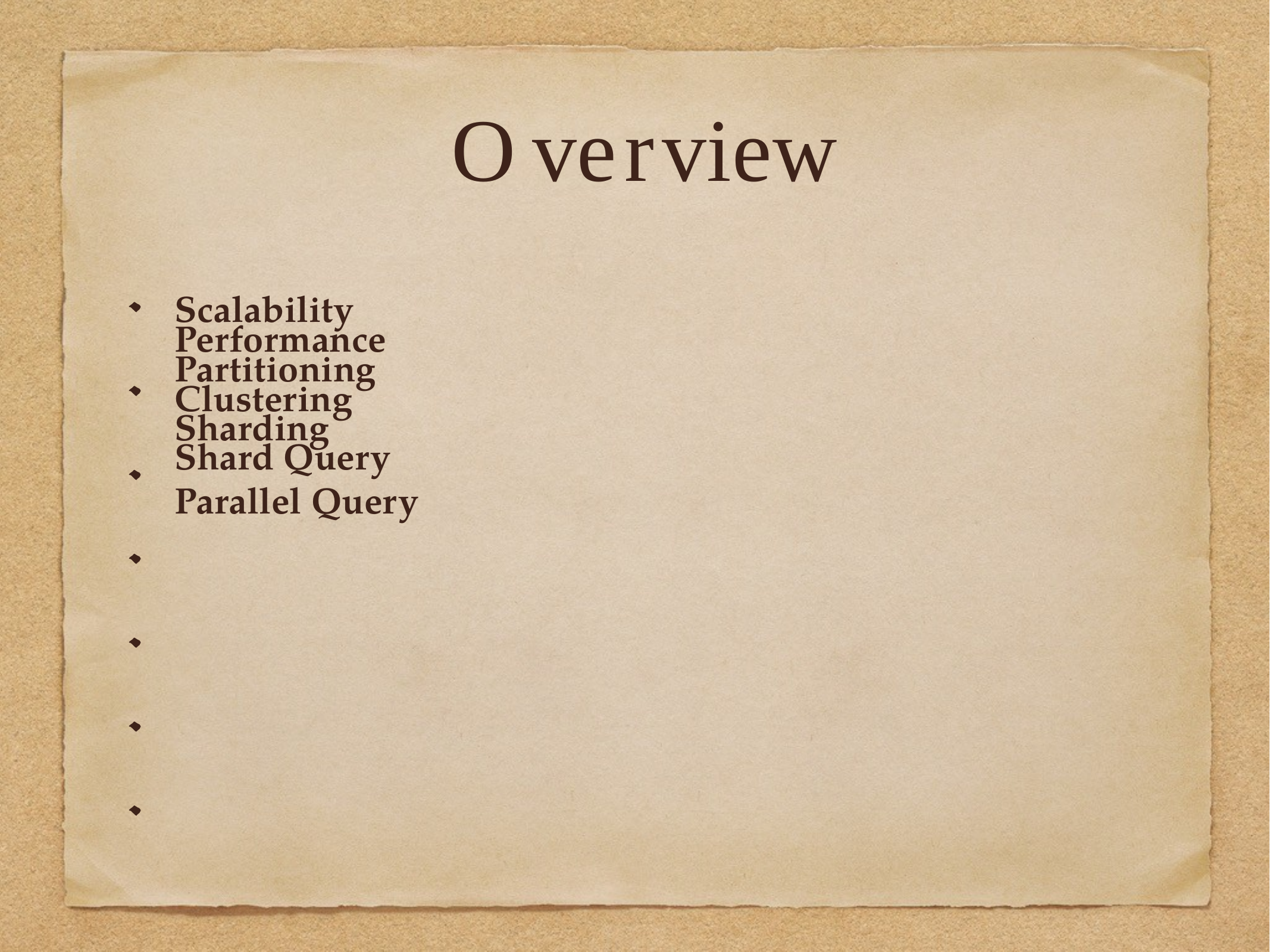

Overview
Scalability
Performance  Partitioning  Clustering
Sharding  Shard Query
Parallel Query